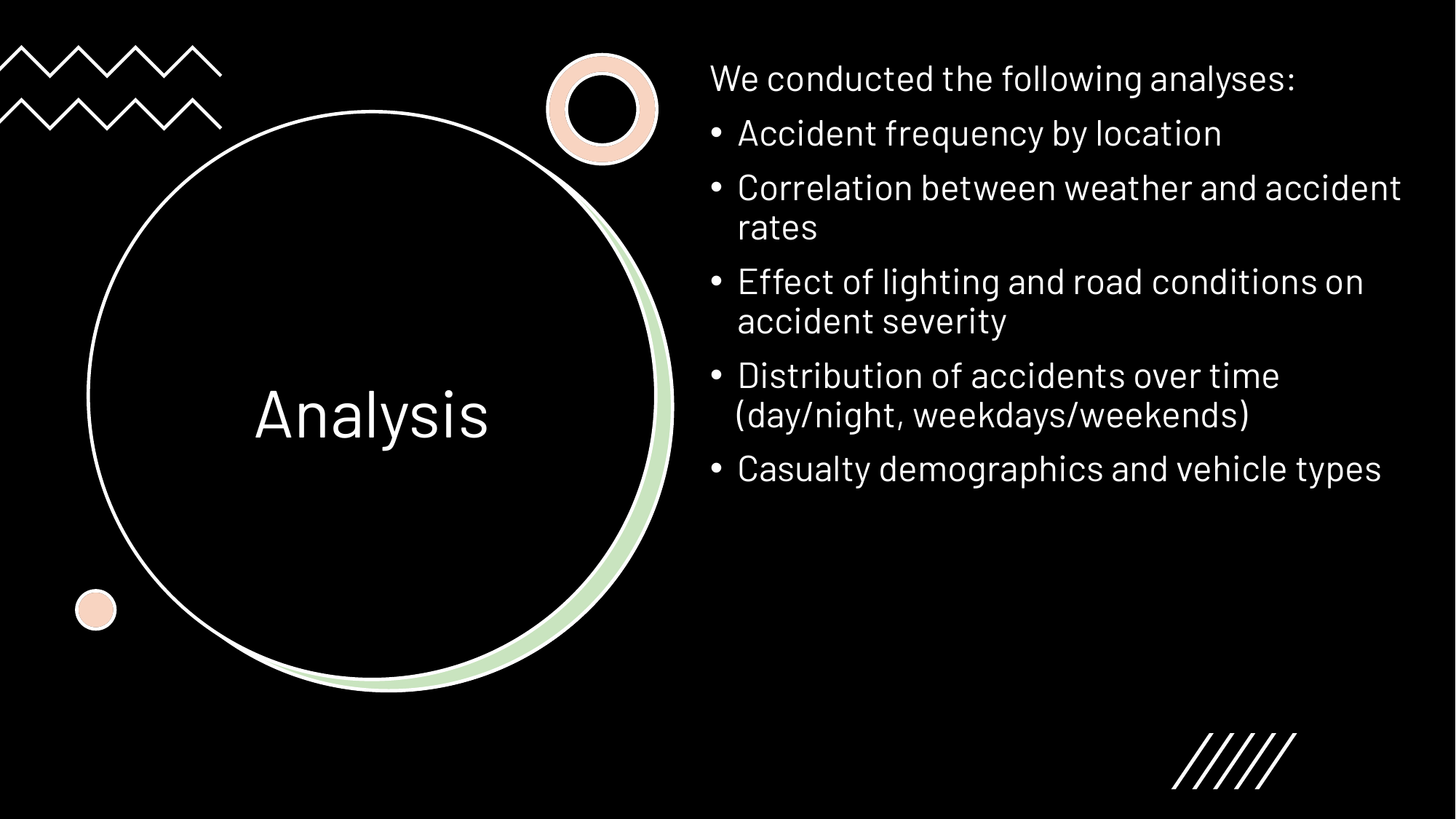

We conducted the following analyses:
Accident frequency by location
Correlation between weather and accident rates
Effect of lighting and road conditions on accident severity
Distribution of accidents over time (day/night, weekdays/weekends)
Casualty demographics and vehicle types

# Analysis